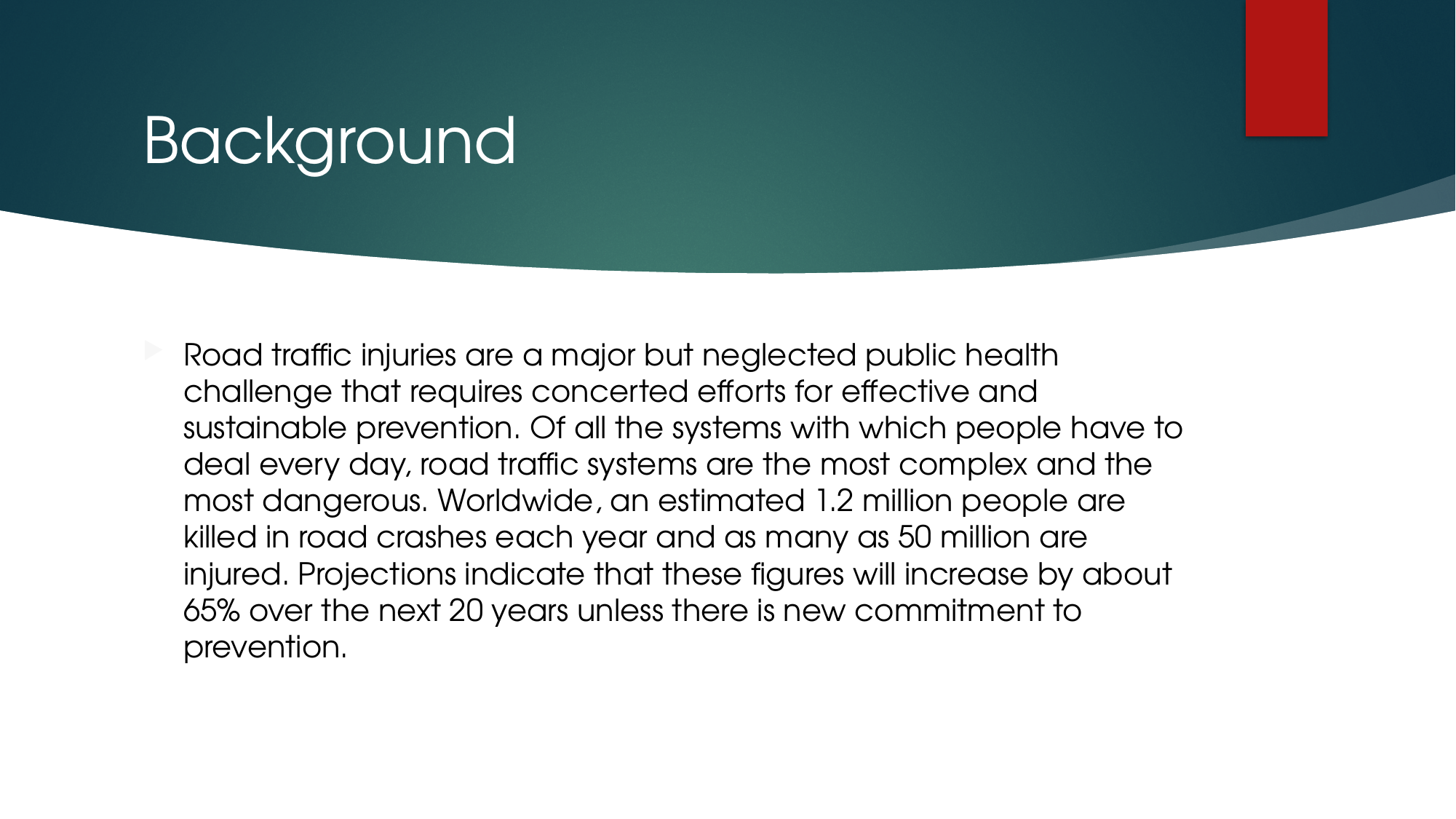

# Background

Road traffic injuries are a major but neglected public health challenge that requires concerted efforts for effective and sustainable prevention. Of all the systems with which people have to deal every day, road traffic systems are the most complex and the most dangerous. Worldwide, an estimated 1.2 million people are killed in road crashes each year and as many as 50 million are injured. Projections indicate that these figures will increase by about 65% over the next 20 years unless there is new commitment to prevention.